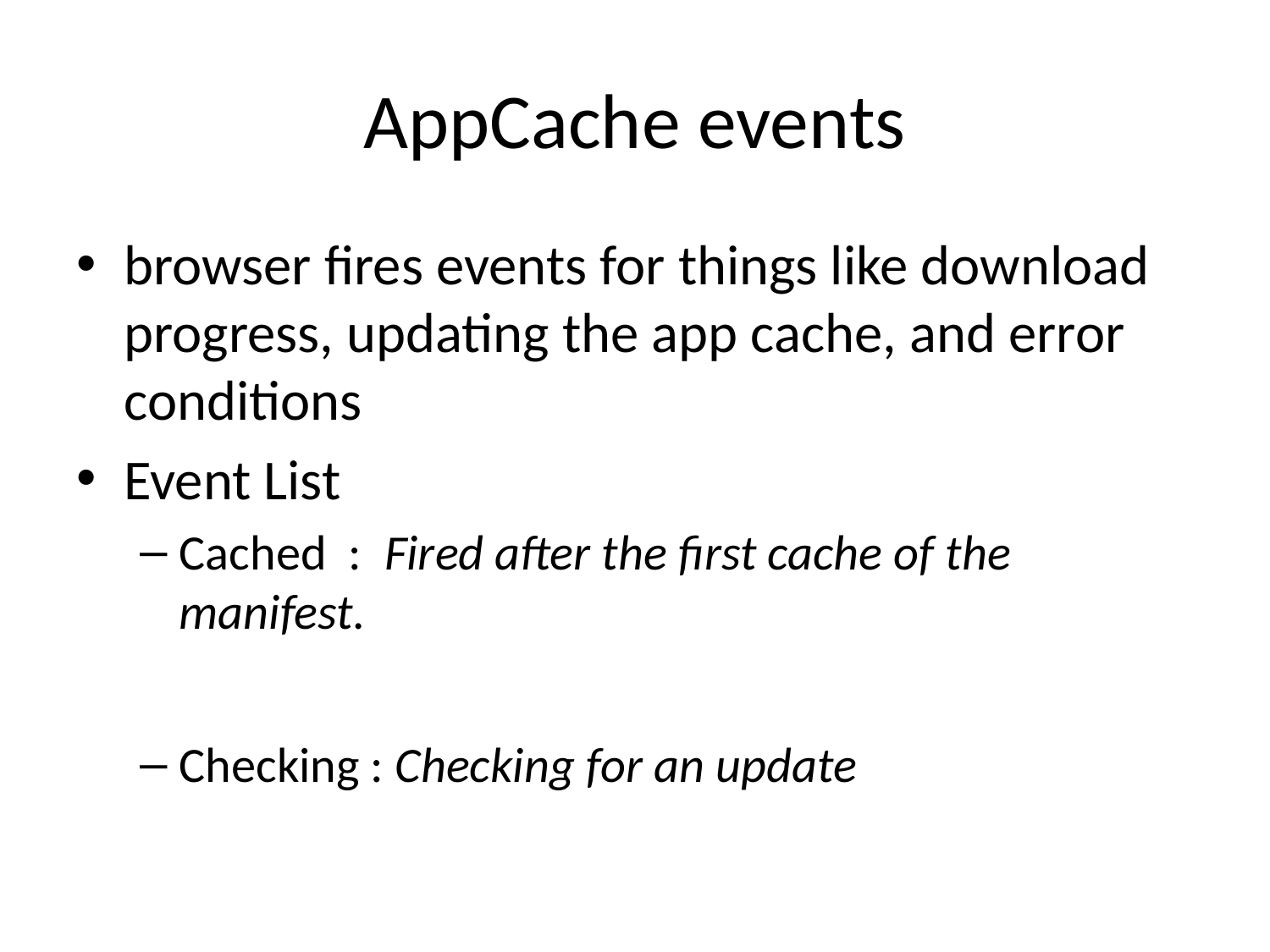

# AppCache events
browser fires events for things like download progress, updating the app cache, and error conditions
Event List
Cached  :  Fired after the first cache of the manifest.

Checking : Checking for an update